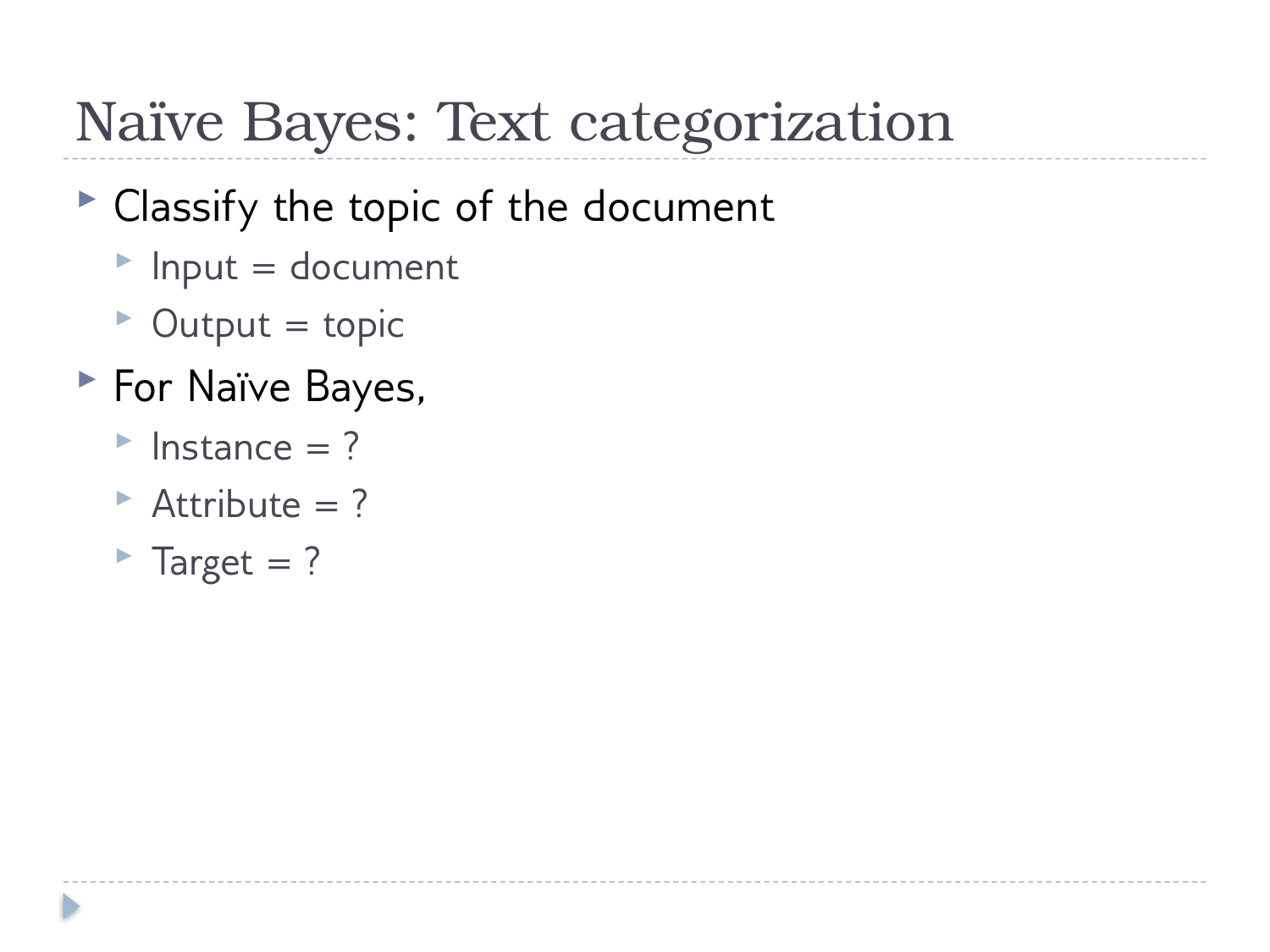

# Naïve Bayes: Text categorization
Classify the topic of the document
Input = document
Output = topic
For Naïve Bayes,
Instance = ?
Attribute = ?
Target = ?